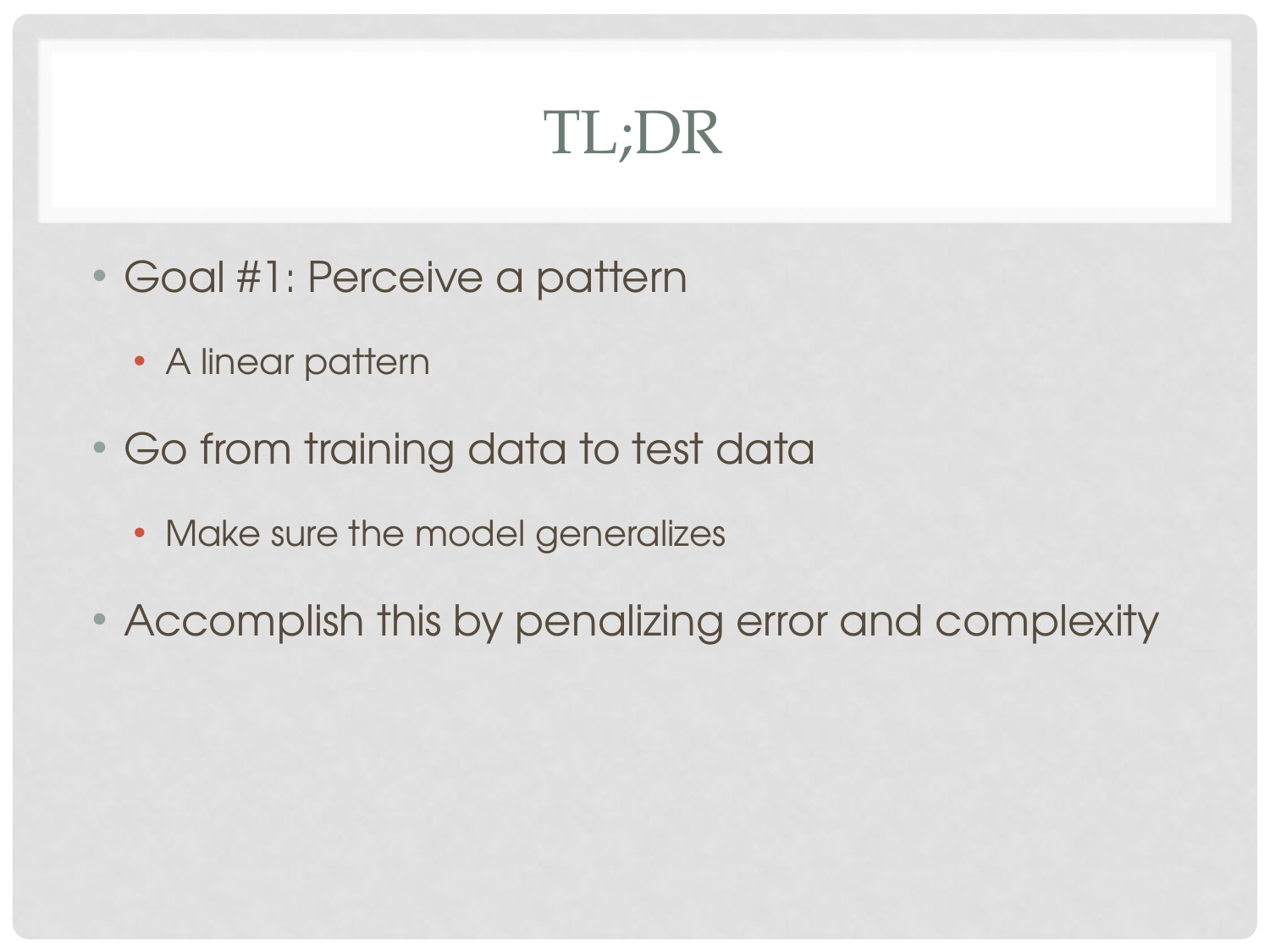

# TL;DR
Goal #1: Perceive a pattern
A linear pattern
Go from training data to test data
Make sure the model generalizes
Accomplish this by penalizing error and complexity